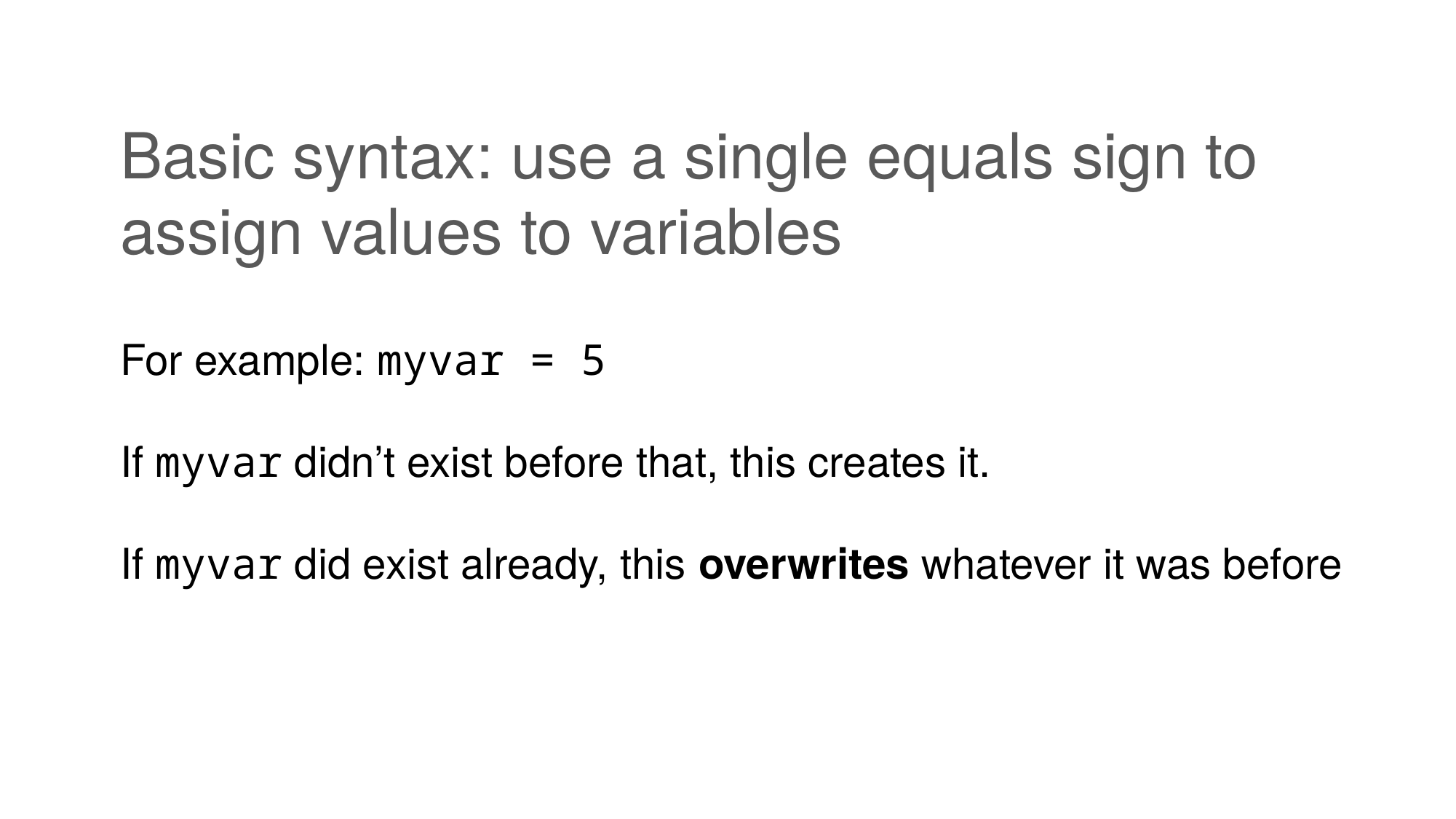

# Basic syntax: use a single equals sign to assign values to variables
For example: myvar = 5

If myvar didn’t exist before that, this creates it.

If myvar did exist already, this overwrites whatever it was before